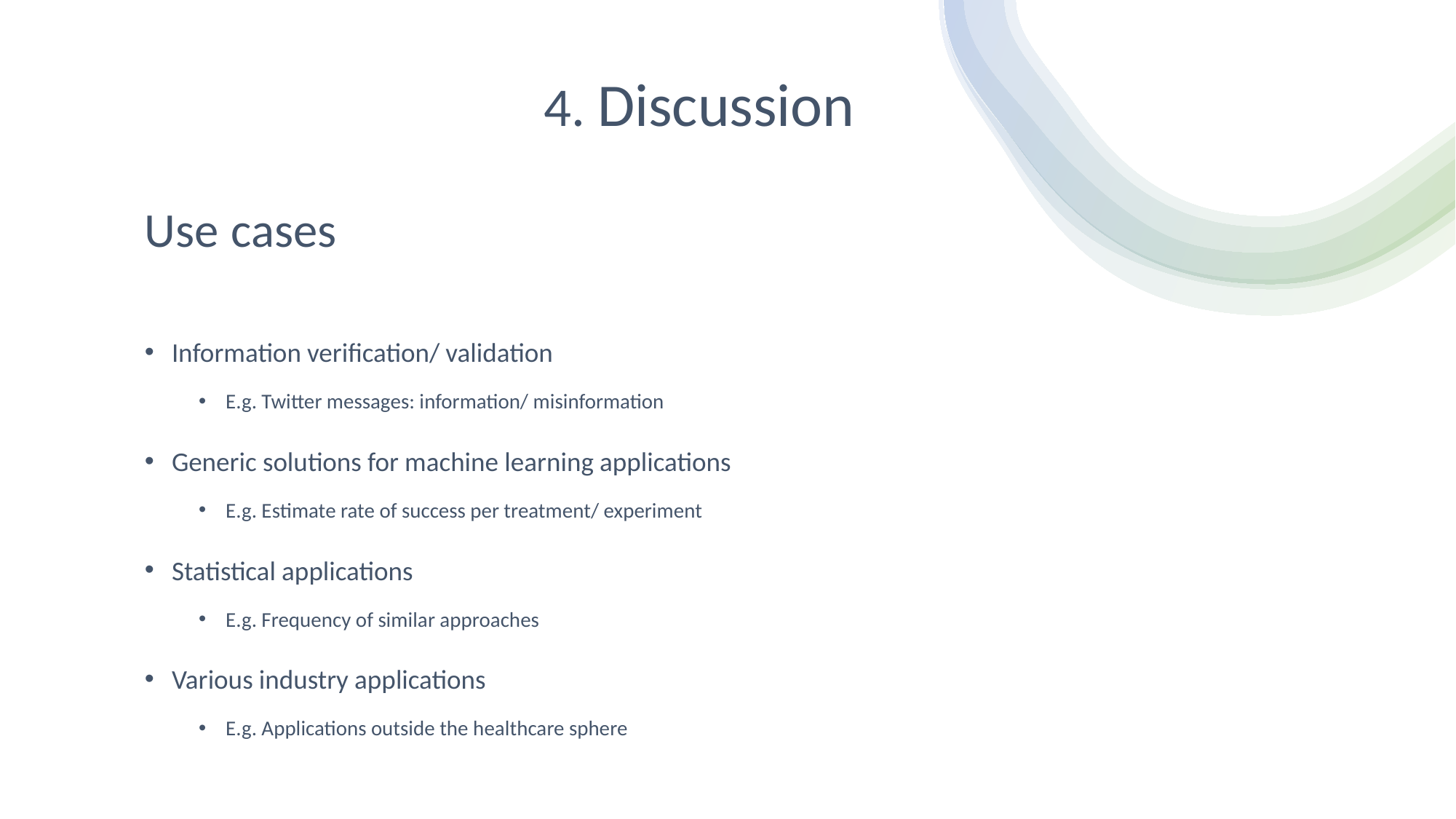

4. Discussion
# Use cases
Information verification/ validation
E.g. Twitter messages: information/ misinformation
Generic solutions for machine learning applications
E.g. Estimate rate of success per treatment/ experiment
Statistical applications
E.g. Frequency of similar approaches
Various industry applications
E.g. Applications outside the healthcare sphere